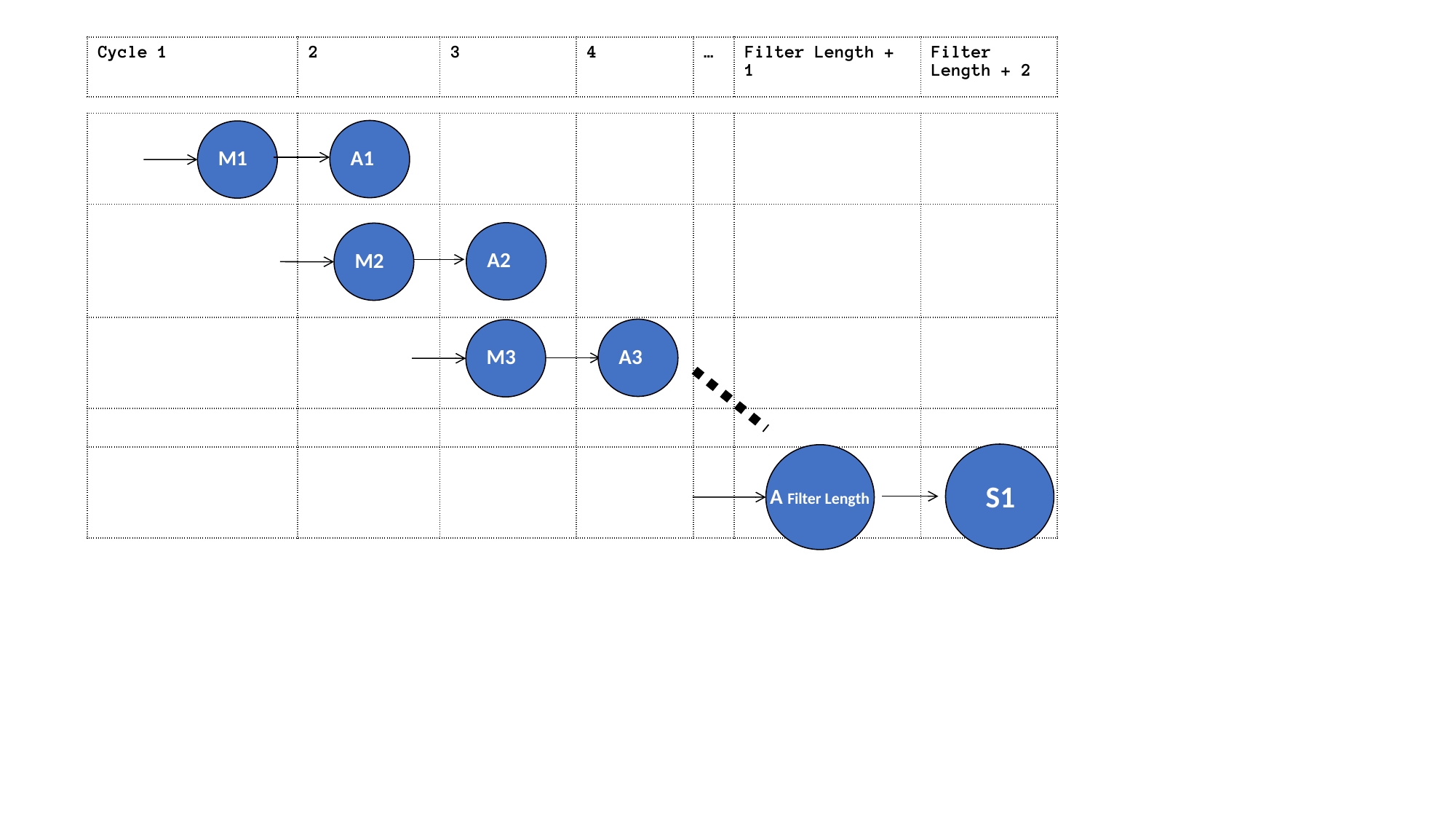

| Cycle 1 | 2 | 3 | 4 | … | Filter Length + 1 | Filter Length + 2 |
| --- | --- | --- | --- | --- | --- | --- |
|  |  |  |  |  |  |  |
| --- | --- | --- | --- | --- | --- | --- |
|  |  |  |  |  |  |  |
|  |  |  |  |  |  |  |
|  |  |  |  |  |  |  |
|  |  |  |  |  |  |  |

A1
M1

A2
M2

A3
M3

S1
A Filter Length